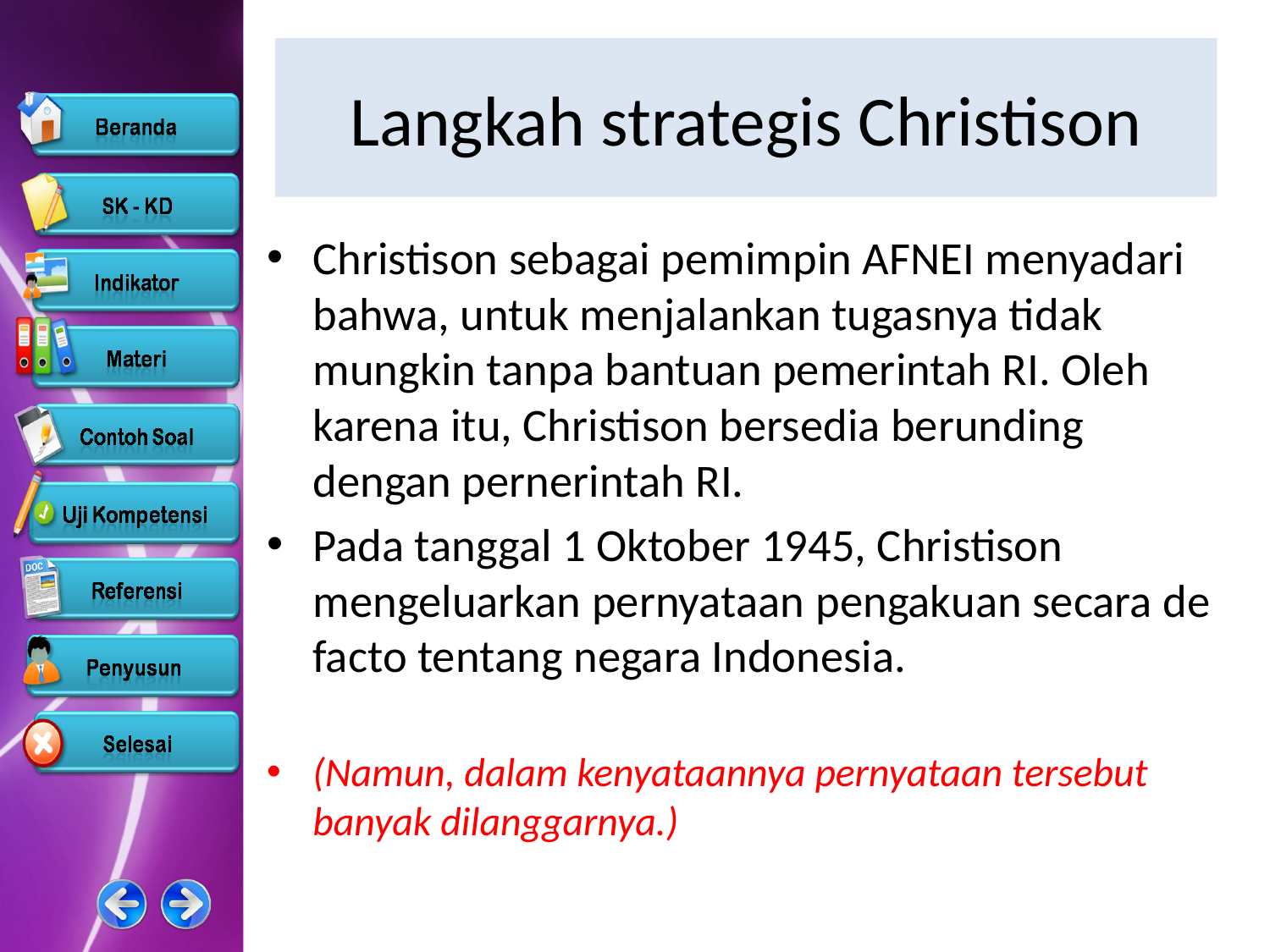

# Langkah strategis Christison
Christison sebagai pemimpin AFNEI menyadari bahwa, untuk menjalankan tugasnya tidak mungkin tanpa bantuan pemerintah RI. Oleh karena itu, Christison bersedia berunding dengan pernerintah RI.
Pada tanggal 1 Oktober 1945, Christison mengeluarkan pernyataan pengakuan secara de facto tentang negara Indonesia.

(Namun, dalam kenyataannya pernyataan tersebut banyak dilanggarnya.)